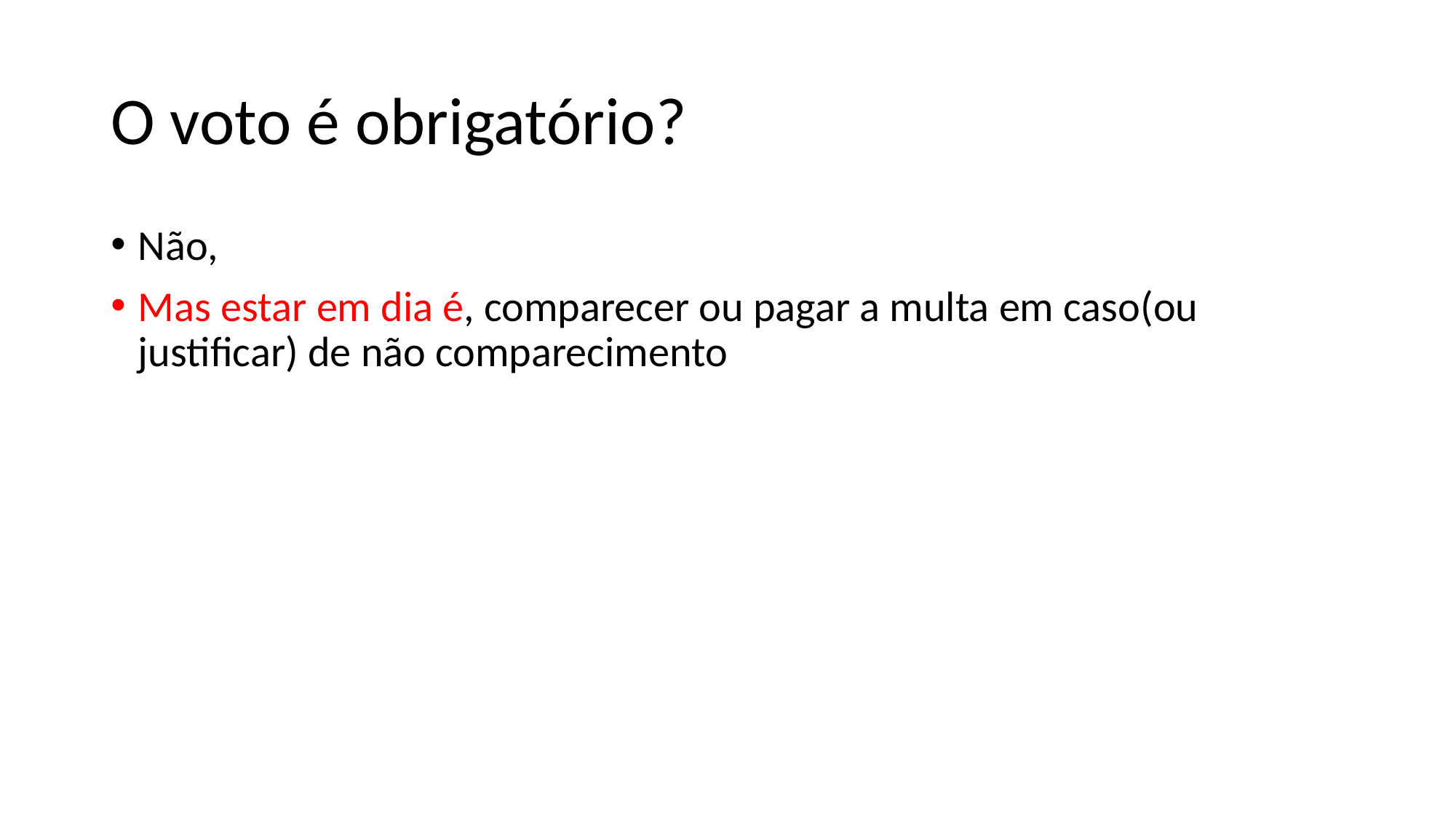

# O voto é obrigatório?
Não,
Mas estar em dia é, comparecer ou pagar a multa em caso(ou justificar) de não comparecimento